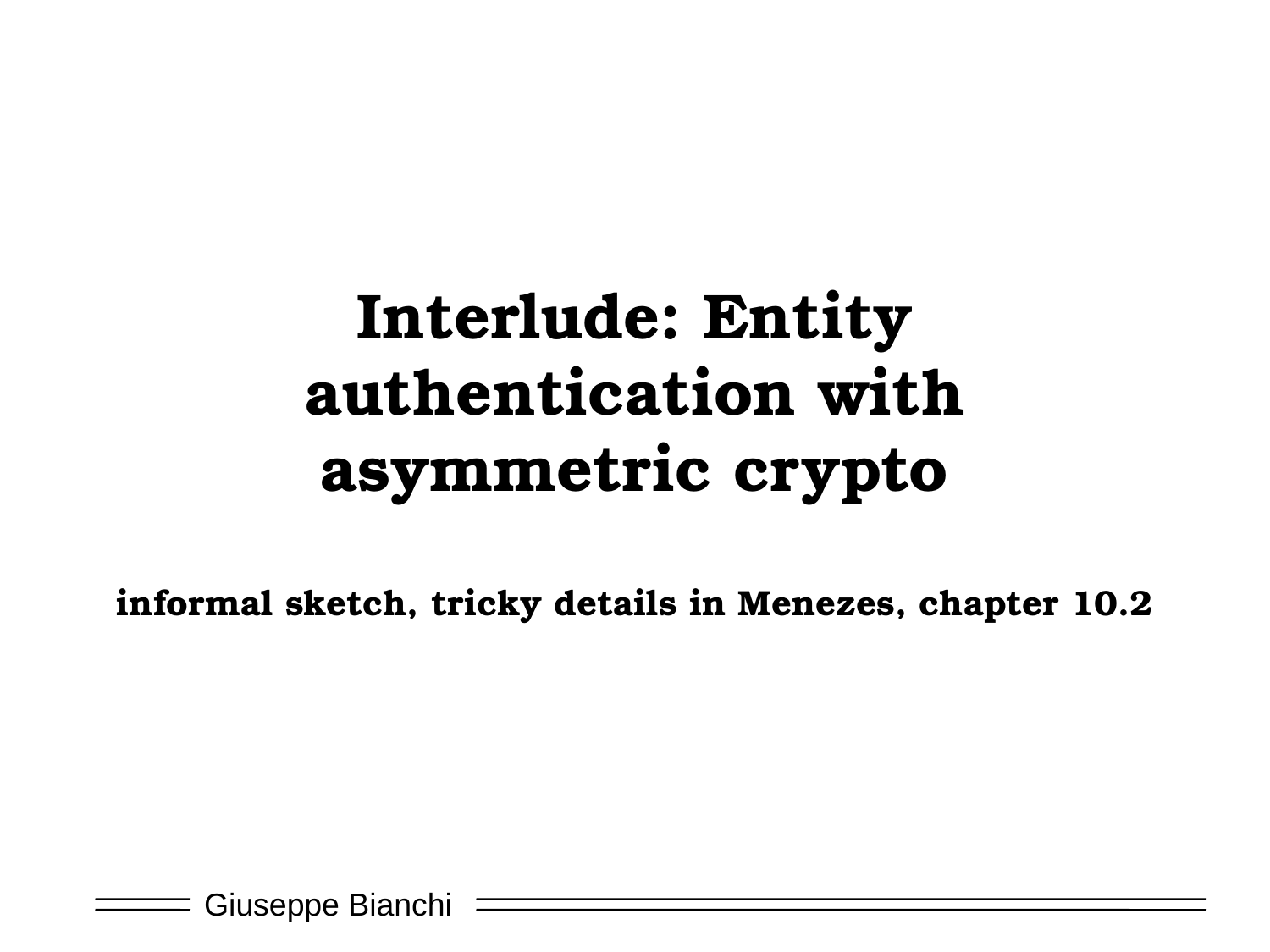

# Interlude: Entity authentication with asymmetric crypto informal sketch, tricky details in Menezes, chapter 10.2